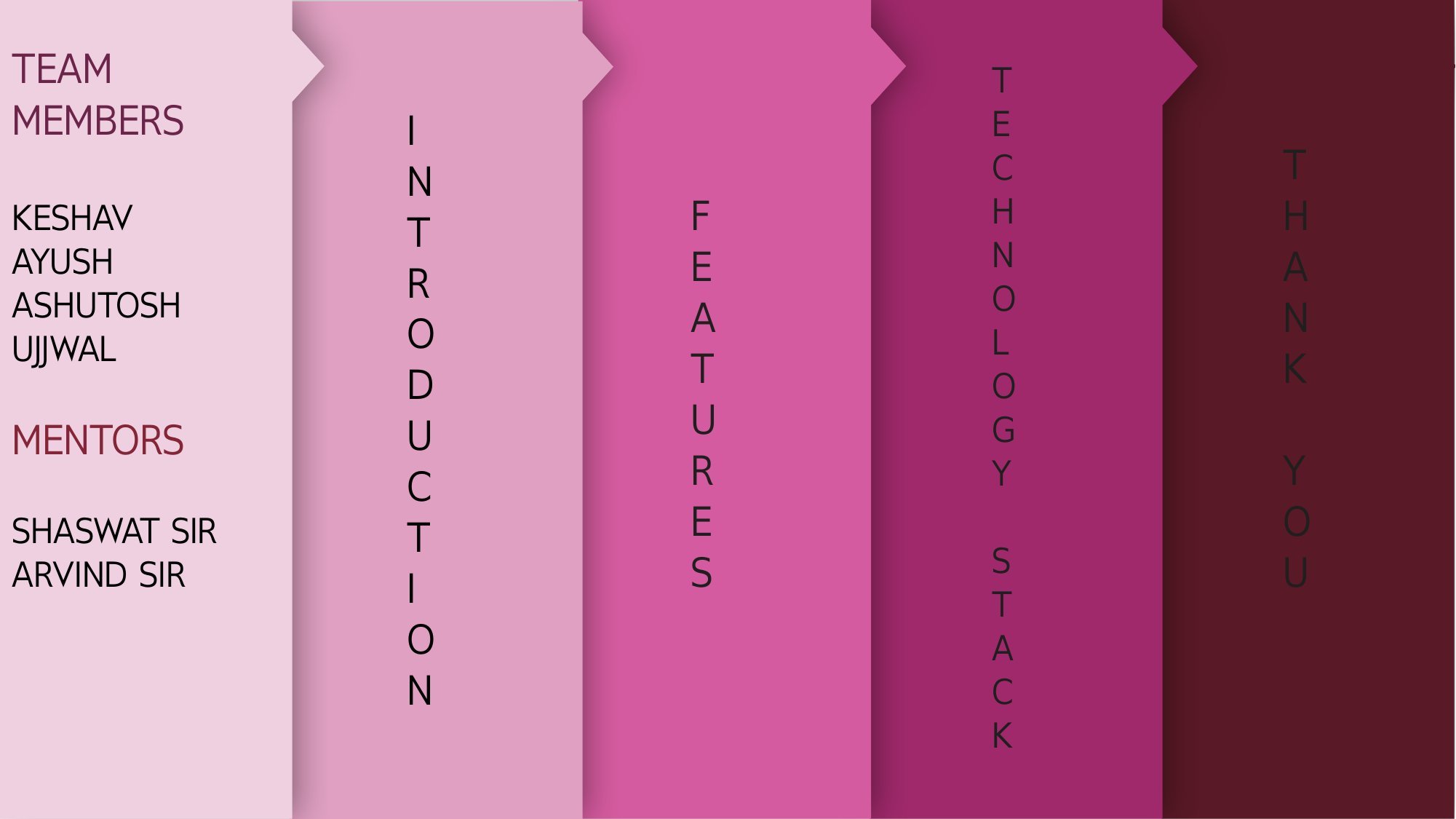

TEAM MEMBERS

KESHAV
AYUSH
ASHUTOSH
UJJWAL

MENTORS

SHASWAT SIR
ARVIND SIR

FEATURES

TECHNOLOGY

STACK

THANK
 YOU

INTRODUCTION

     MINI PROJECT
         CHESS.AI

                                                                                                                                              SESSION: 2022-2023